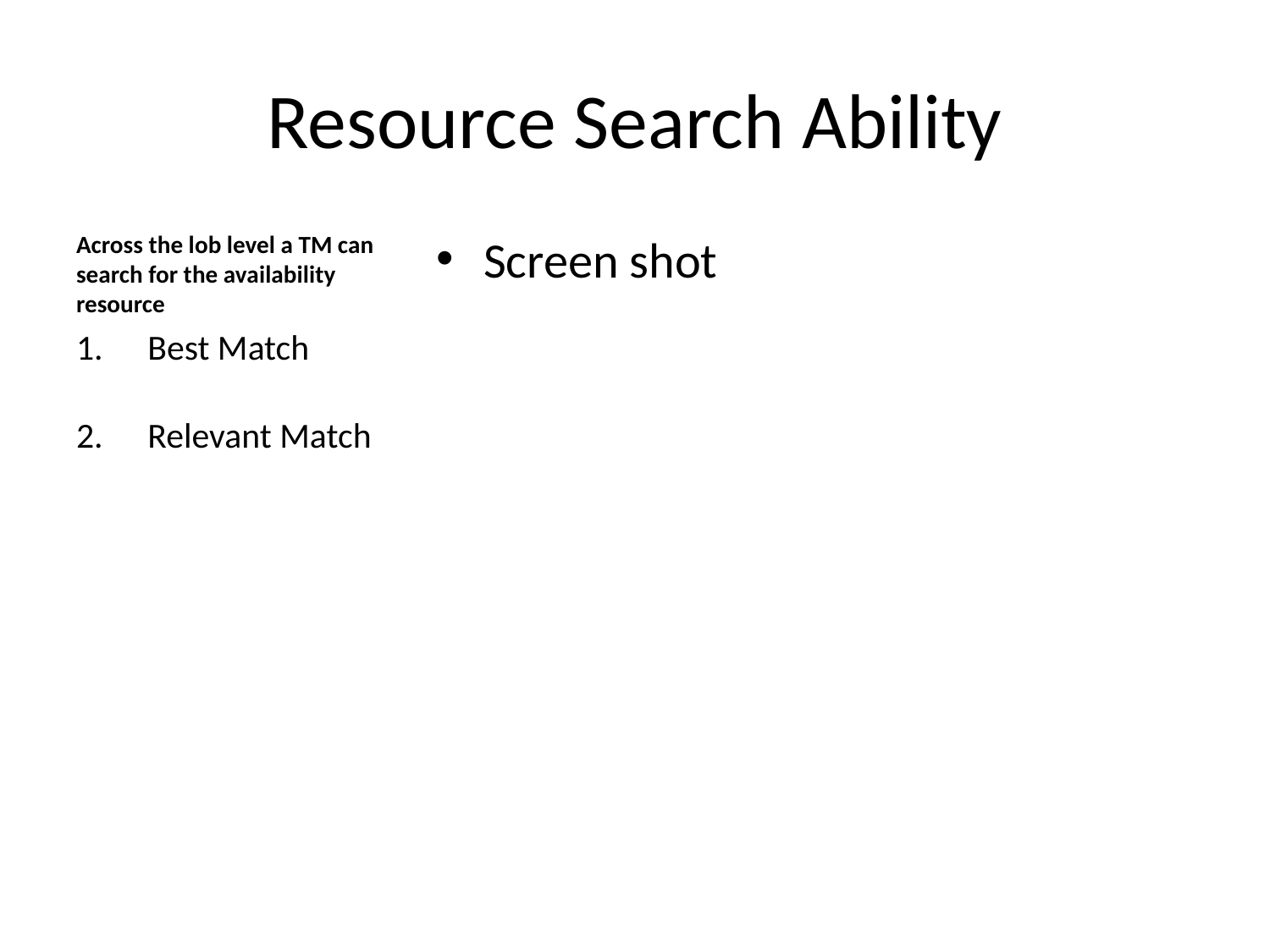

# Resource Search Ability
Across the lob level a TM can search for the availability resource
Best Match

Relevant Match
Screen shot